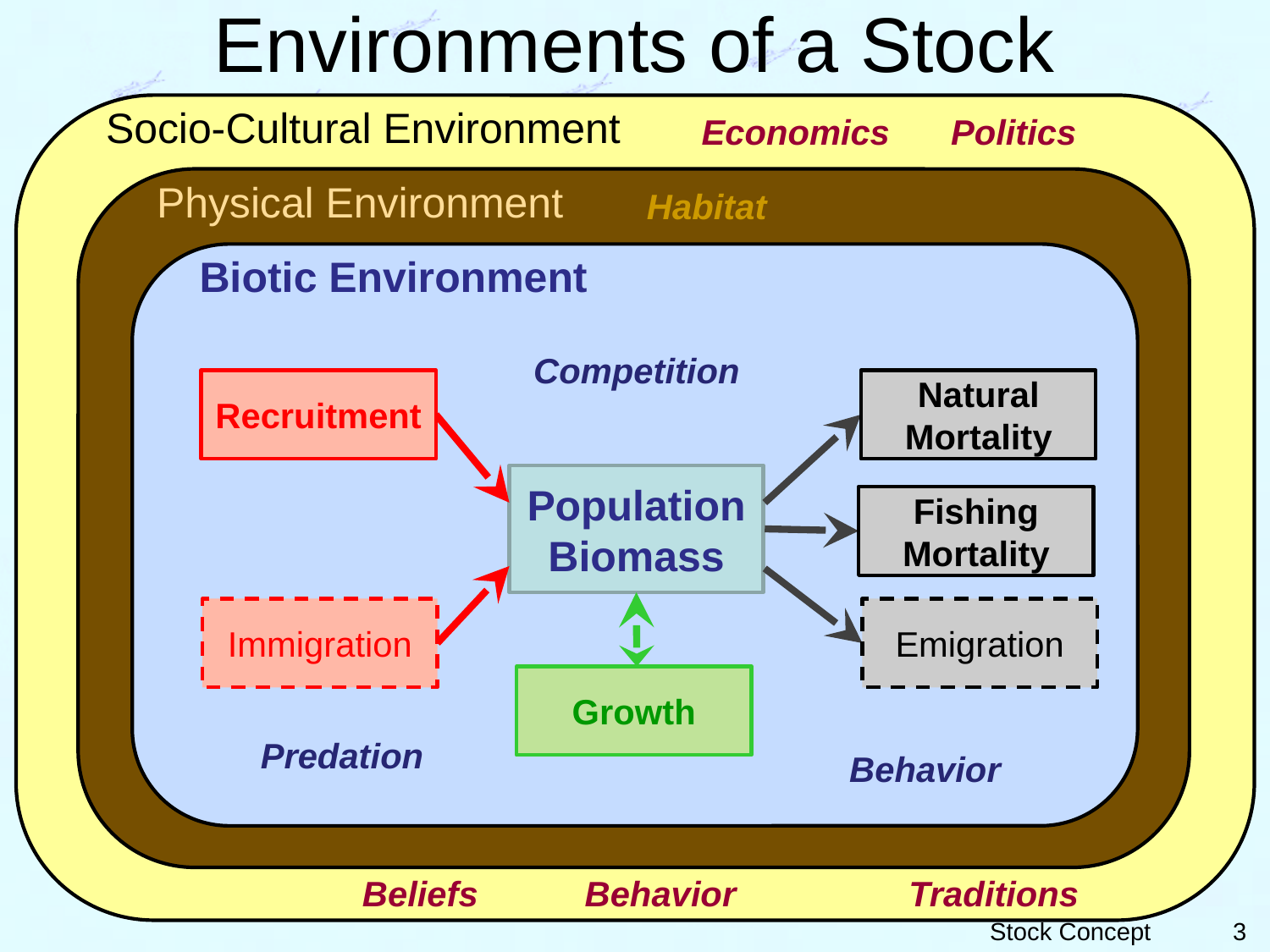

# Environments of a Stock

Socio-Cultural Environment
Politics
Economics

Physical Environment
Habitat

Biotic Environment
Competition
Recruitment
Natural Mortality
Population
Biomass
Fishing Mortality
Immigration
Emigration
Growth
Predation
Behavior
Beliefs
Behavior
Traditions
3
Stock Concept